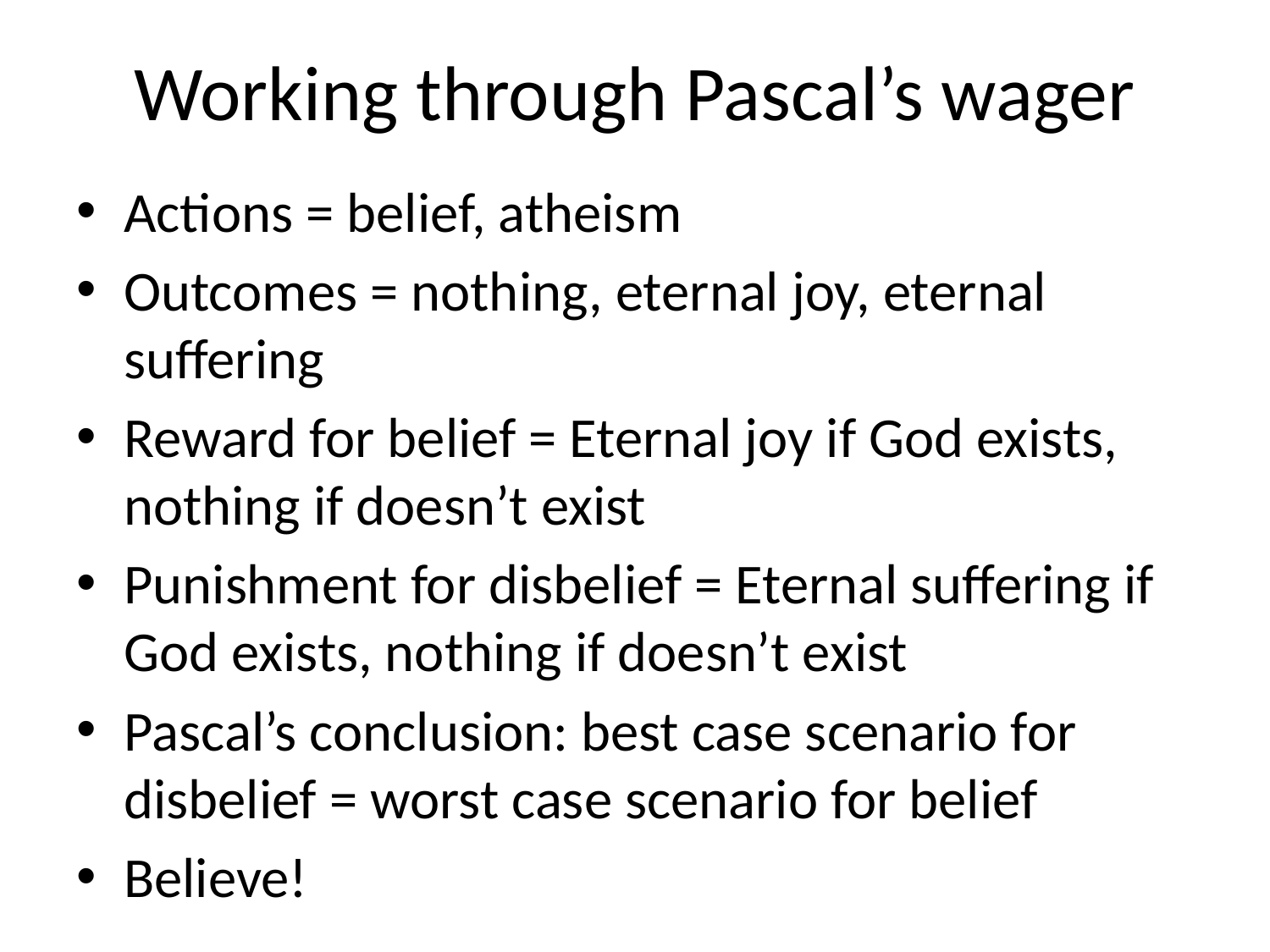

# Working through Pascal’s wager
Actions = belief, atheism
Outcomes = nothing, eternal joy, eternal suffering
Reward for belief = Eternal joy if God exists, nothing if doesn’t exist
Punishment for disbelief = Eternal suffering if God exists, nothing if doesn’t exist
Pascal’s conclusion: best case scenario for disbelief = worst case scenario for belief
Believe!